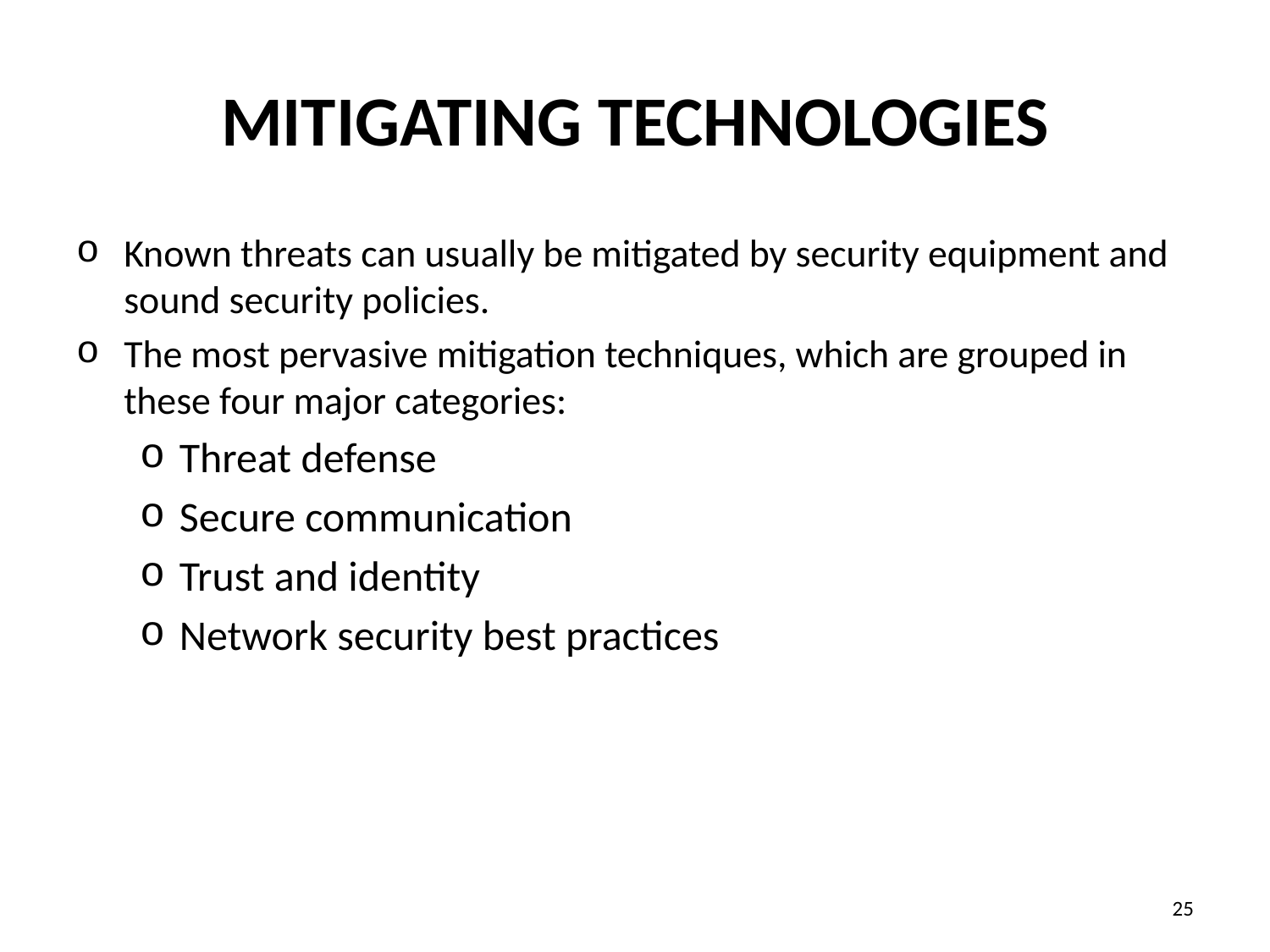

# Mitigating Technologies
Known threats can usually be mitigated by security equipment and sound security policies.
The most pervasive mitigation techniques, which are grouped in these four major categories:
Threat defense
Secure communication
Trust and identity
Network security best practices

25